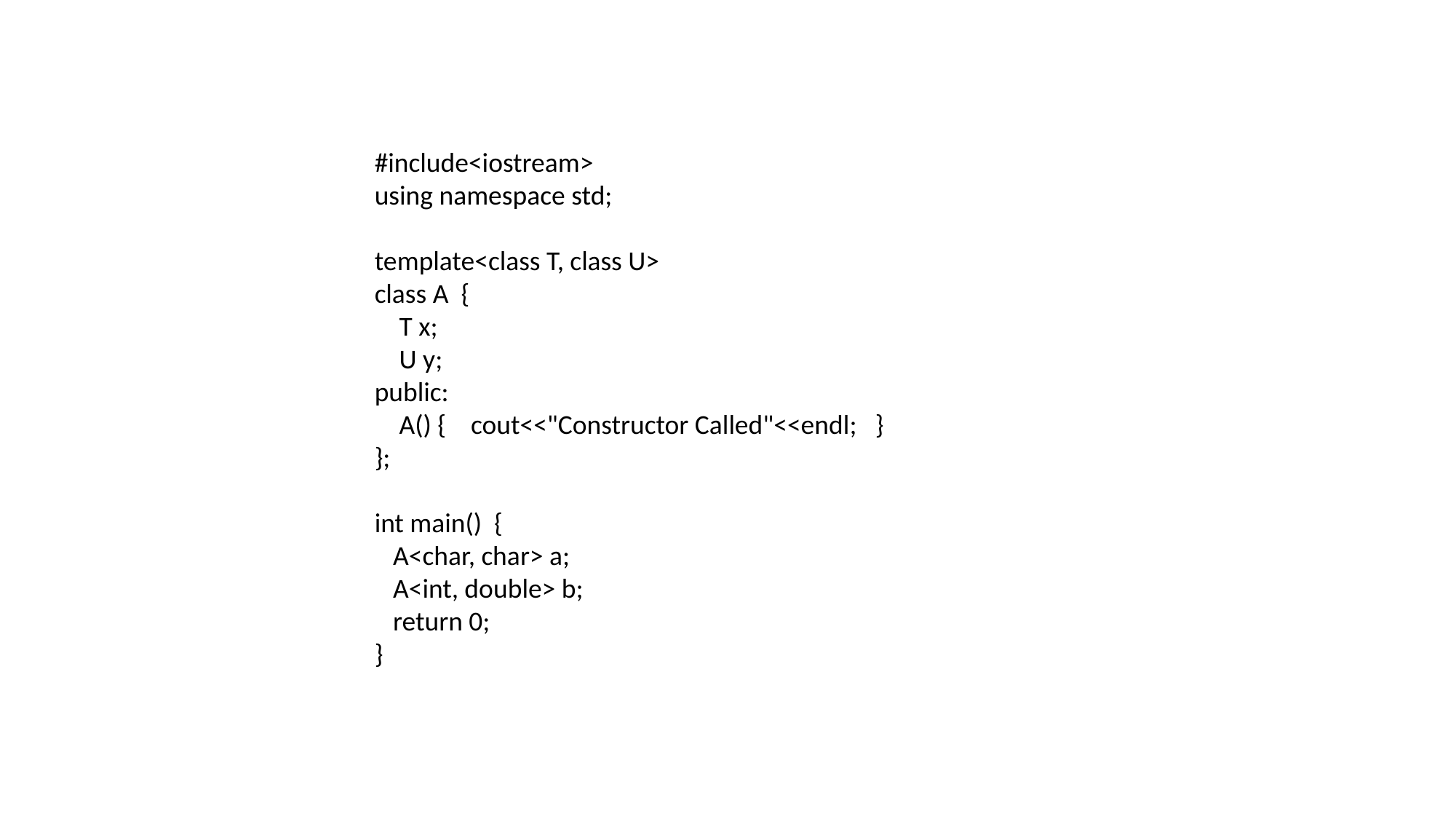

#include<iostream>
using namespace std;

template<class T, class U>
class A  {
    T x;
    U y;
public:
    A() {    cout<<"Constructor Called"<<endl;   }
};

int main()  {
   A<char, char> a;
   A<int, double> b;
   return 0;
}